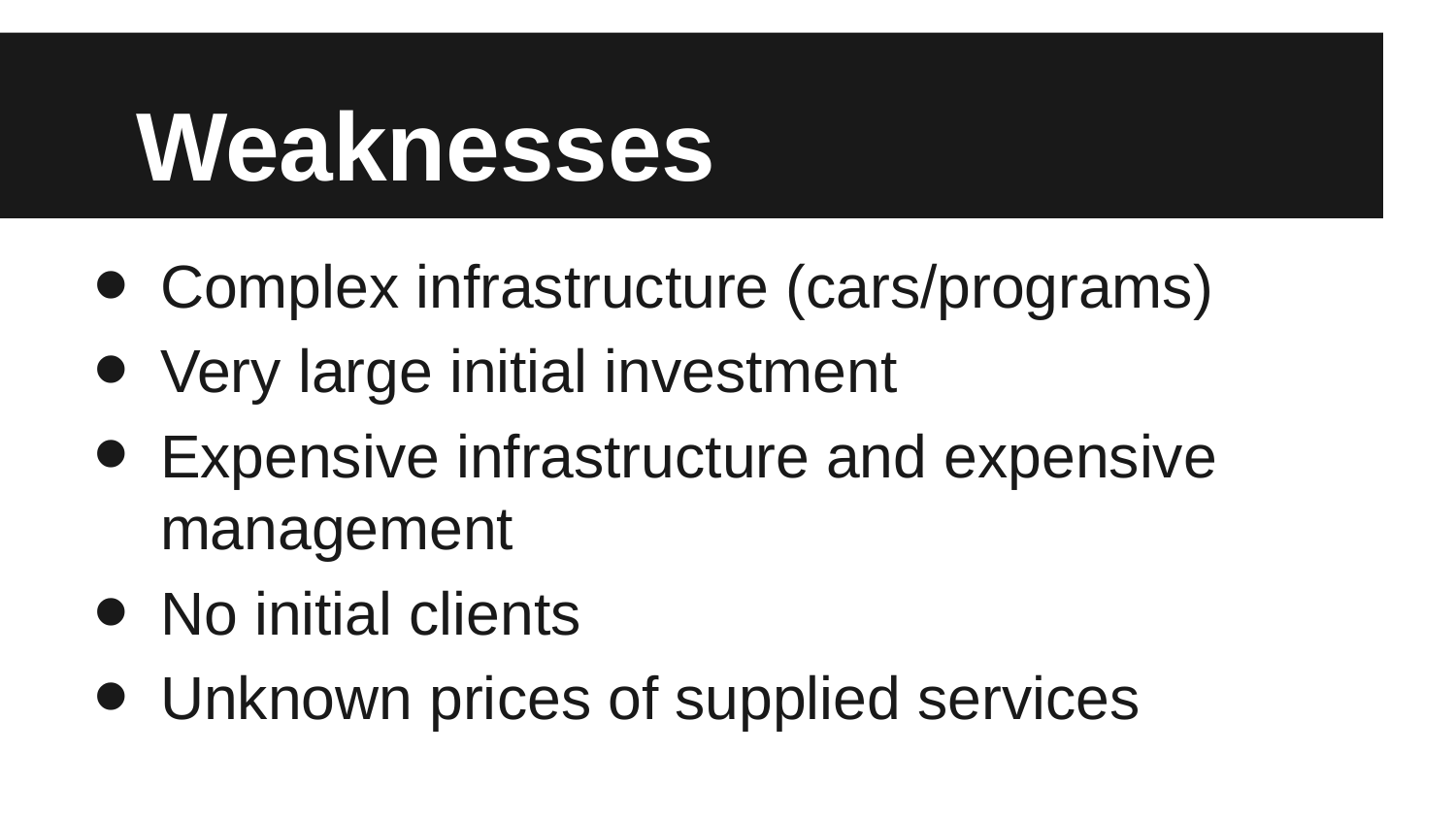

# Weaknesses
Complex infrastructure (cars/programs)
Very large initial investment
Expensive infrastructure and expensive management
No initial clients
Unknown prices of supplied services